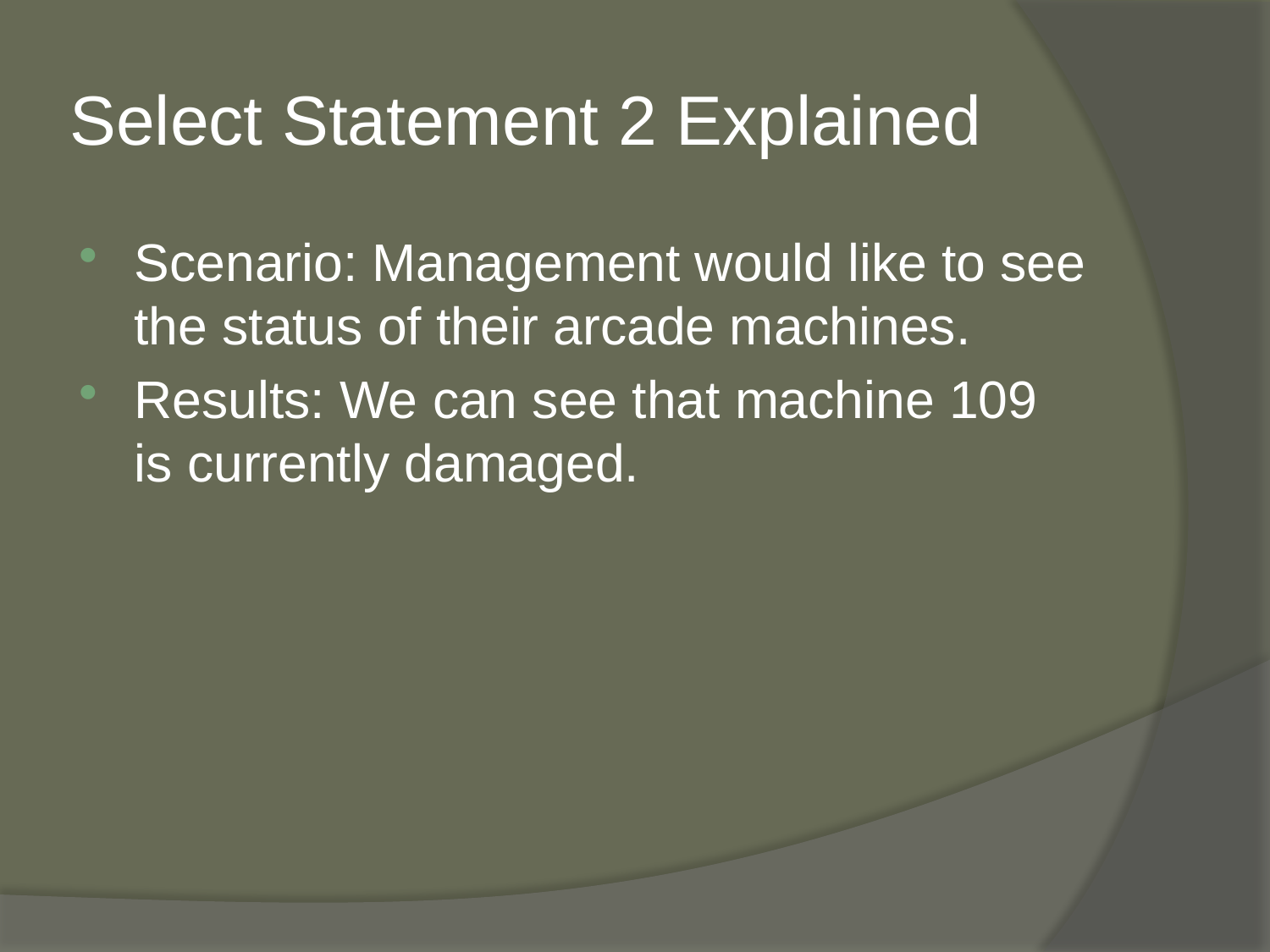

# Select Statement 2 Explained
Scenario: Management would like to see the status of their arcade machines.
Results: We can see that machine 109 is currently damaged.